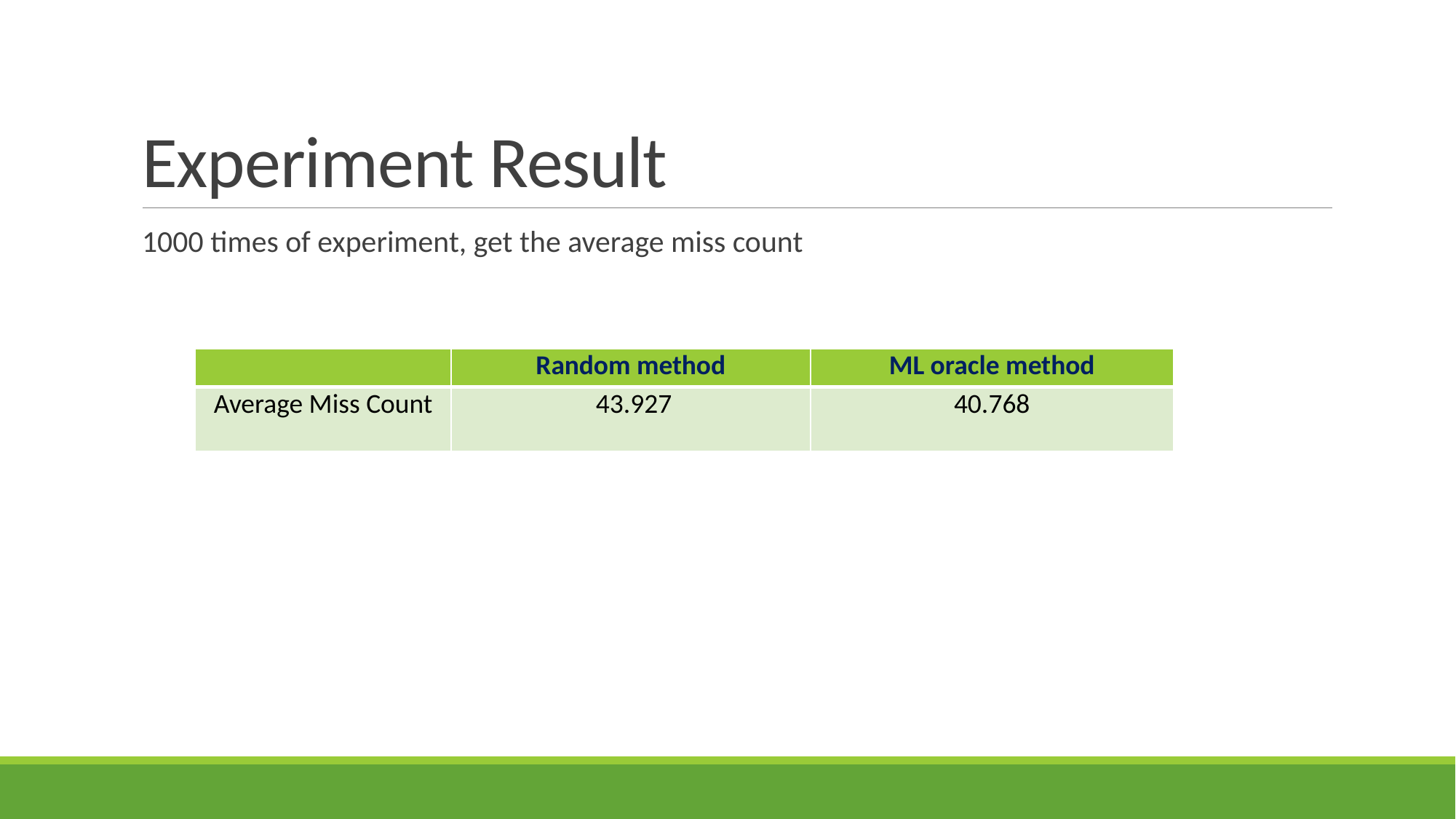

# Experiment Result
1000 times of experiment, get the average miss count

|  | Random method | ML oracle method |
| --- | --- | --- |
| Average Miss Count | 43.927 | 40.768 |